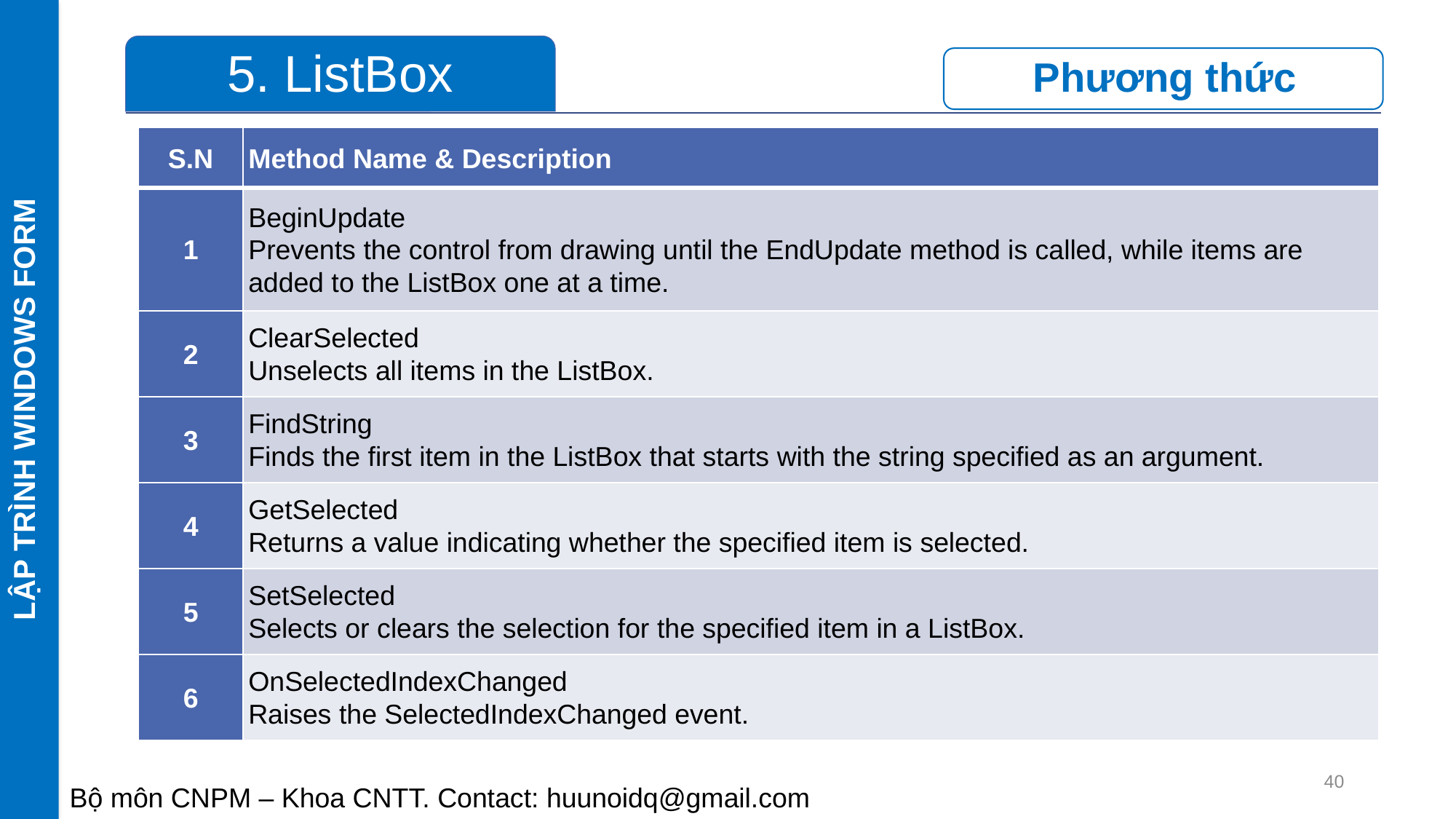

LẬP TRÌNH WINDOWS FORM
5. ListBox
Phương thức
| S.N | Method Name & Description |
| --- | --- |
| 1 | BeginUpdate Prevents the control from drawing until the EndUpdate method is called, while items are added to the ListBox one at a time. |
| 2 | ClearSelected Unselects all items in the ListBox. |
| 3 | FindString Finds the first item in the ListBox that starts with the string specified as an argument. |
| 4 | GetSelected Returns a value indicating whether the specified item is selected. |
| 5 | SetSelected Selects or clears the selection for the specified item in a ListBox. |
| 6 | OnSelectedIndexChanged Raises the SelectedIndexChanged event. |
40
Bộ môn CNPM – Khoa CNTT. Contact: huunoidq@gmail.com